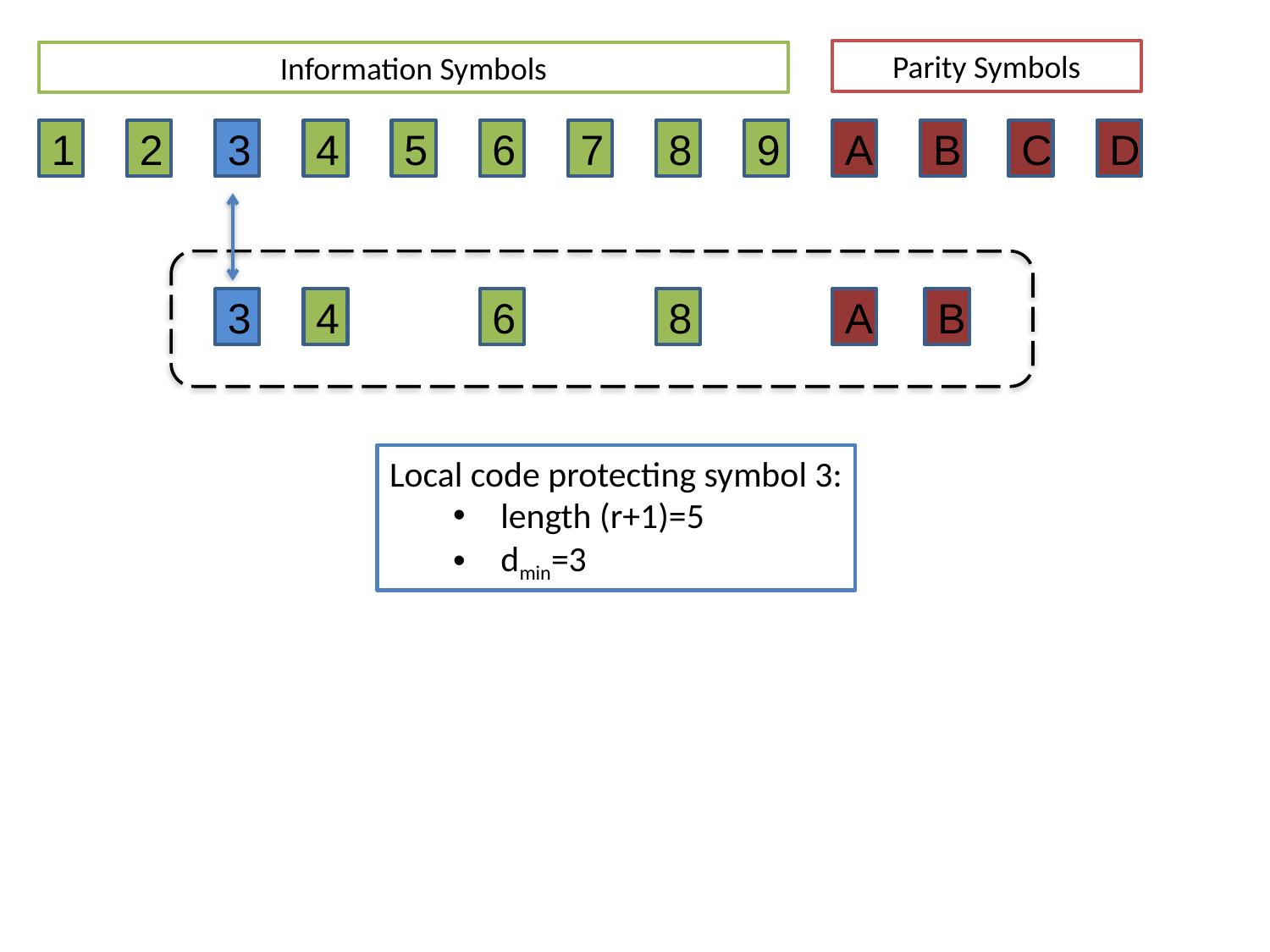

Parity Symbols
Information Symbols

2
3
4
5
6
7
8
9
A
B
C
D
1

3
4
6
8
A
B
Local code protecting symbol 3:
length (r+1)=5
dmin=3